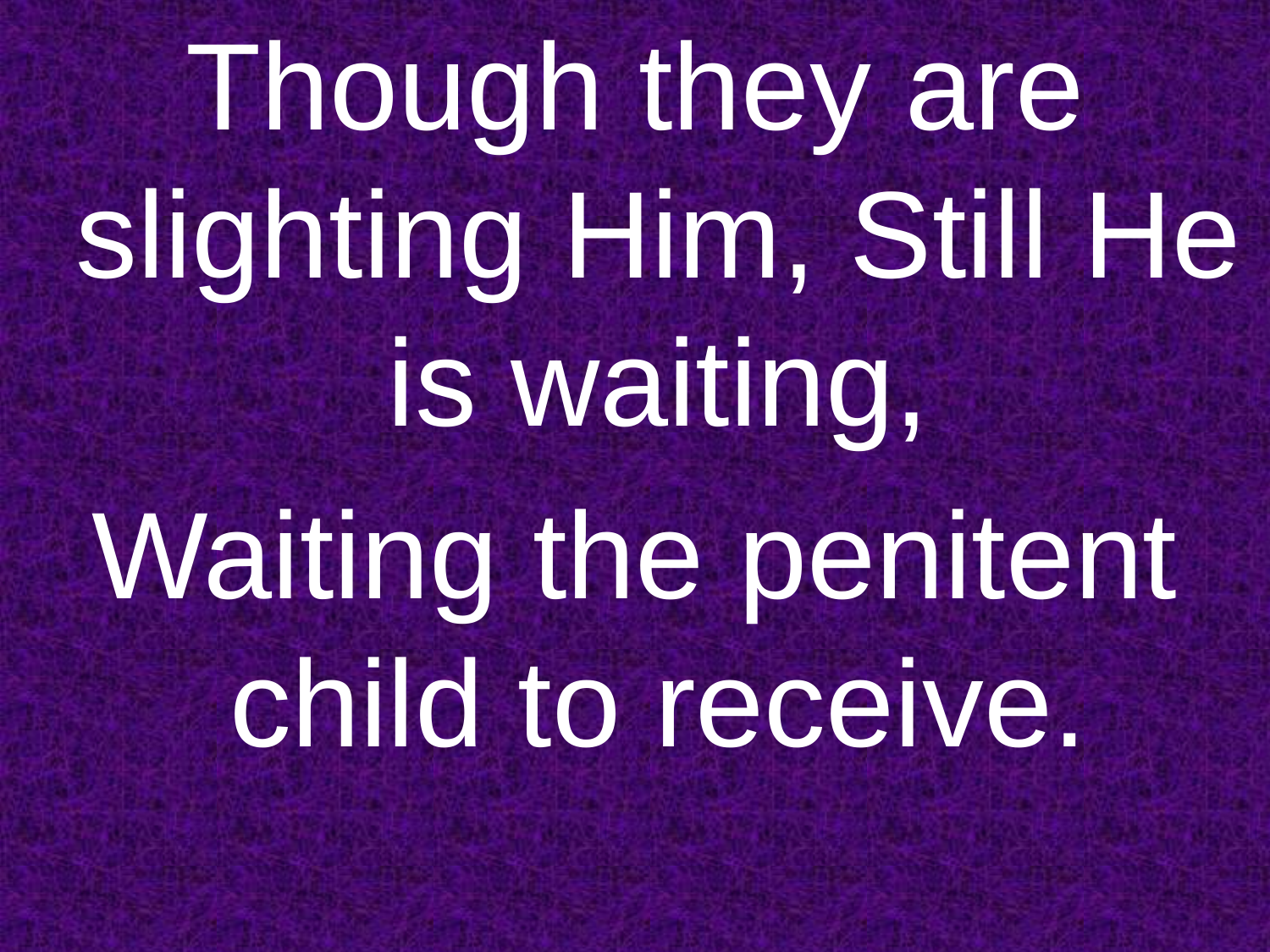

Though they are slighting Him, Still He is waiting,
Waiting the penitent child to receive.